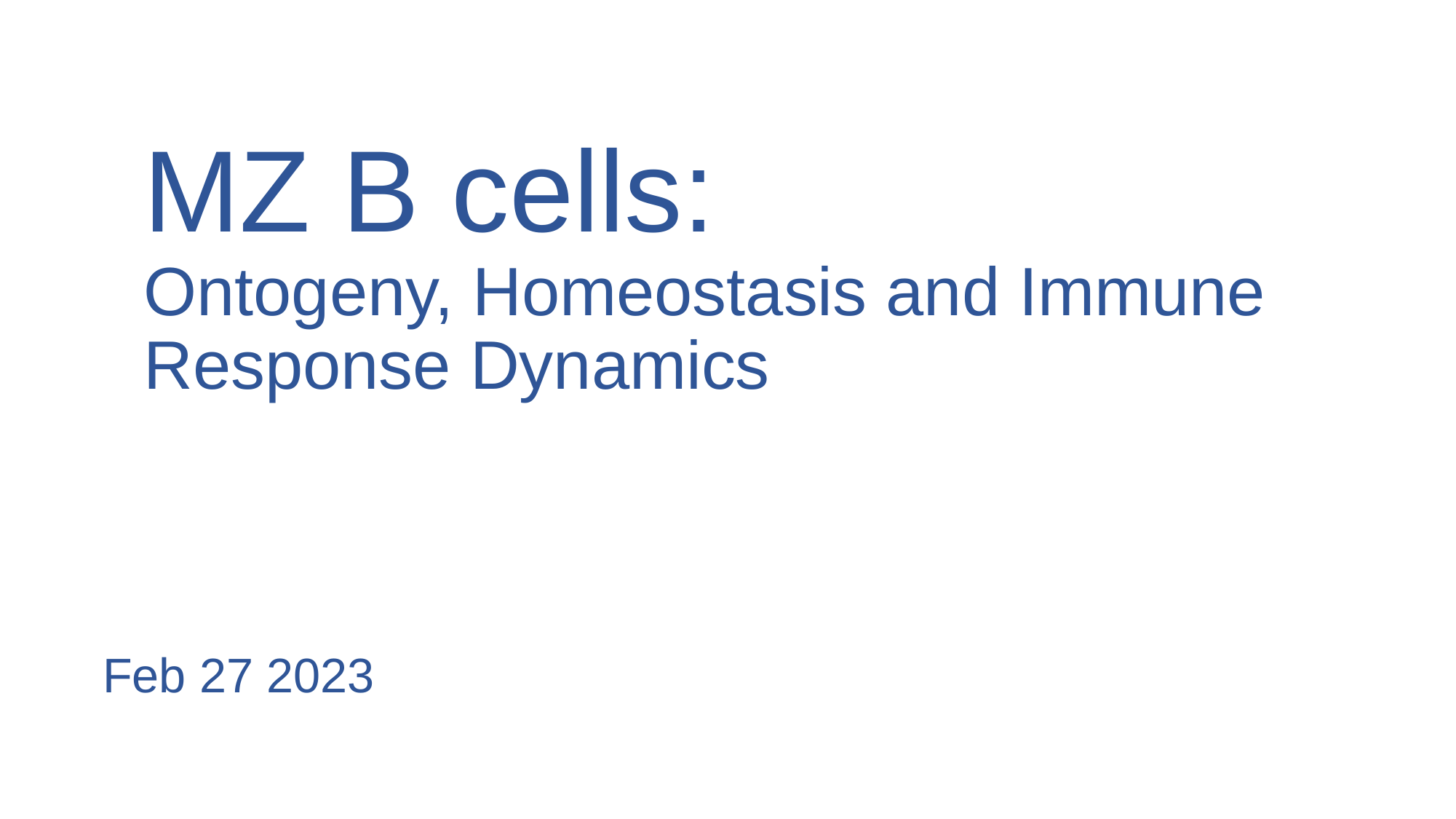

# MZ B cells: Ontogeny, Homeostasis and Immune Response Dynamics
Feb 27 2023